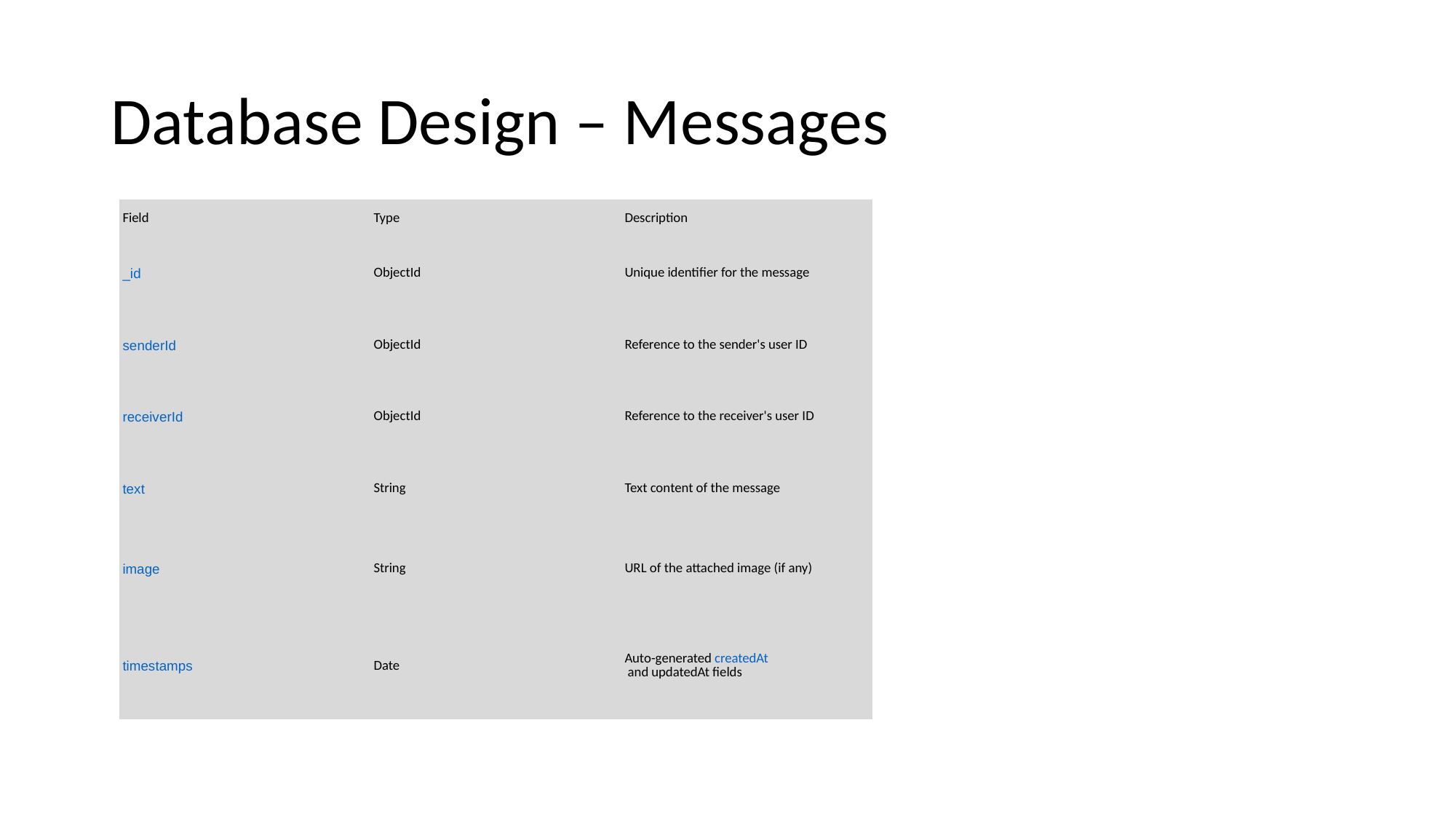

# Database Design – Messages
| Field | Type | Description |
| --- | --- | --- |
| \_id | ObjectId | Unique identifier for the message |
| senderId | ObjectId | Reference to the sender's user ID |
| receiverId | ObjectId | Reference to the receiver's user ID |
| text | String | Text content of the message |
| image | String | URL of the attached image (if any) |
| timestamps | Date | Auto-generated createdAt and updatedAt fields |